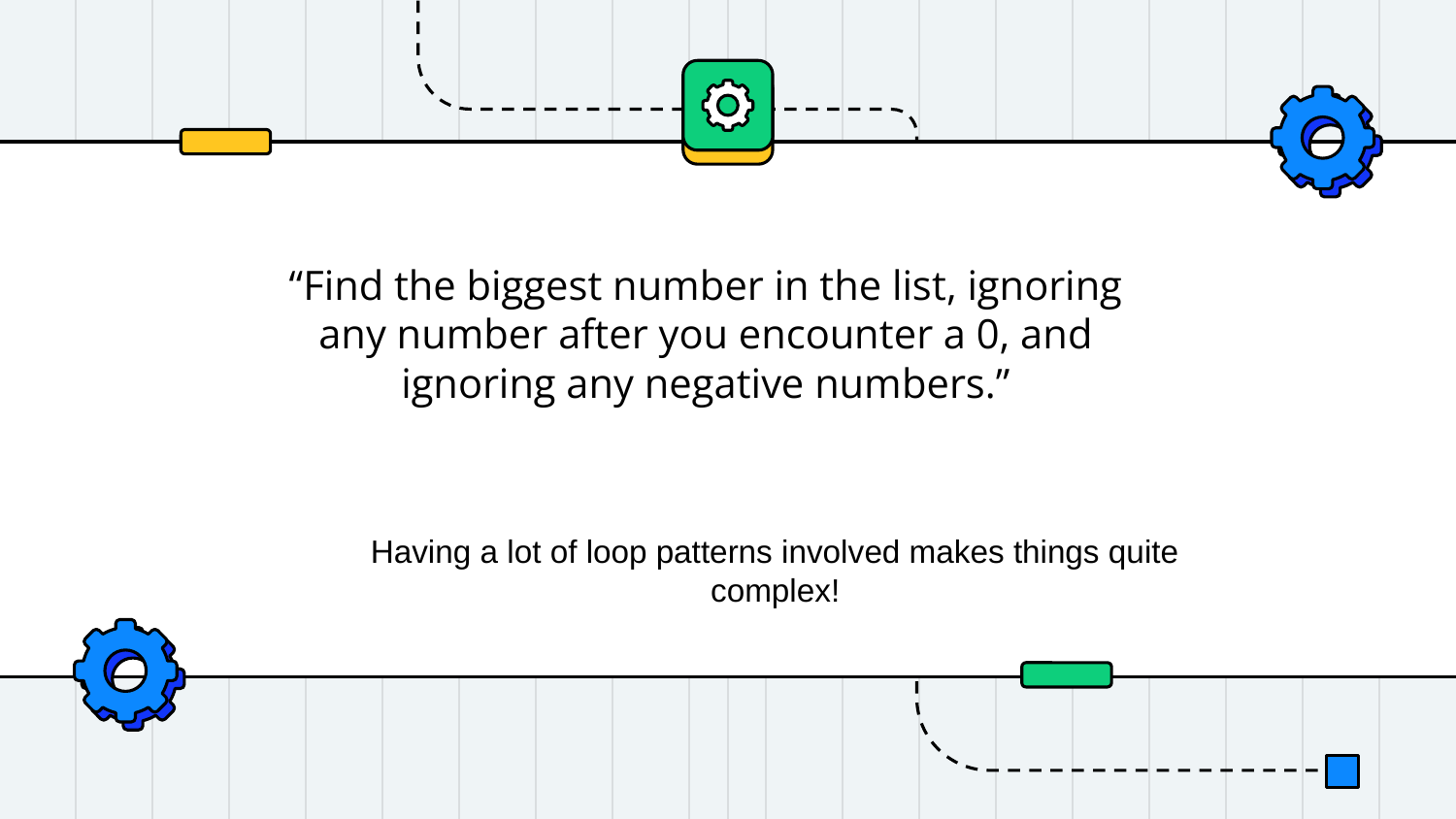

# “Find the biggest number in the list, ignoring any number after you encounter a 0, and ignoring any negative numbers.”
Having a lot of loop patterns involved makes things quite complex!